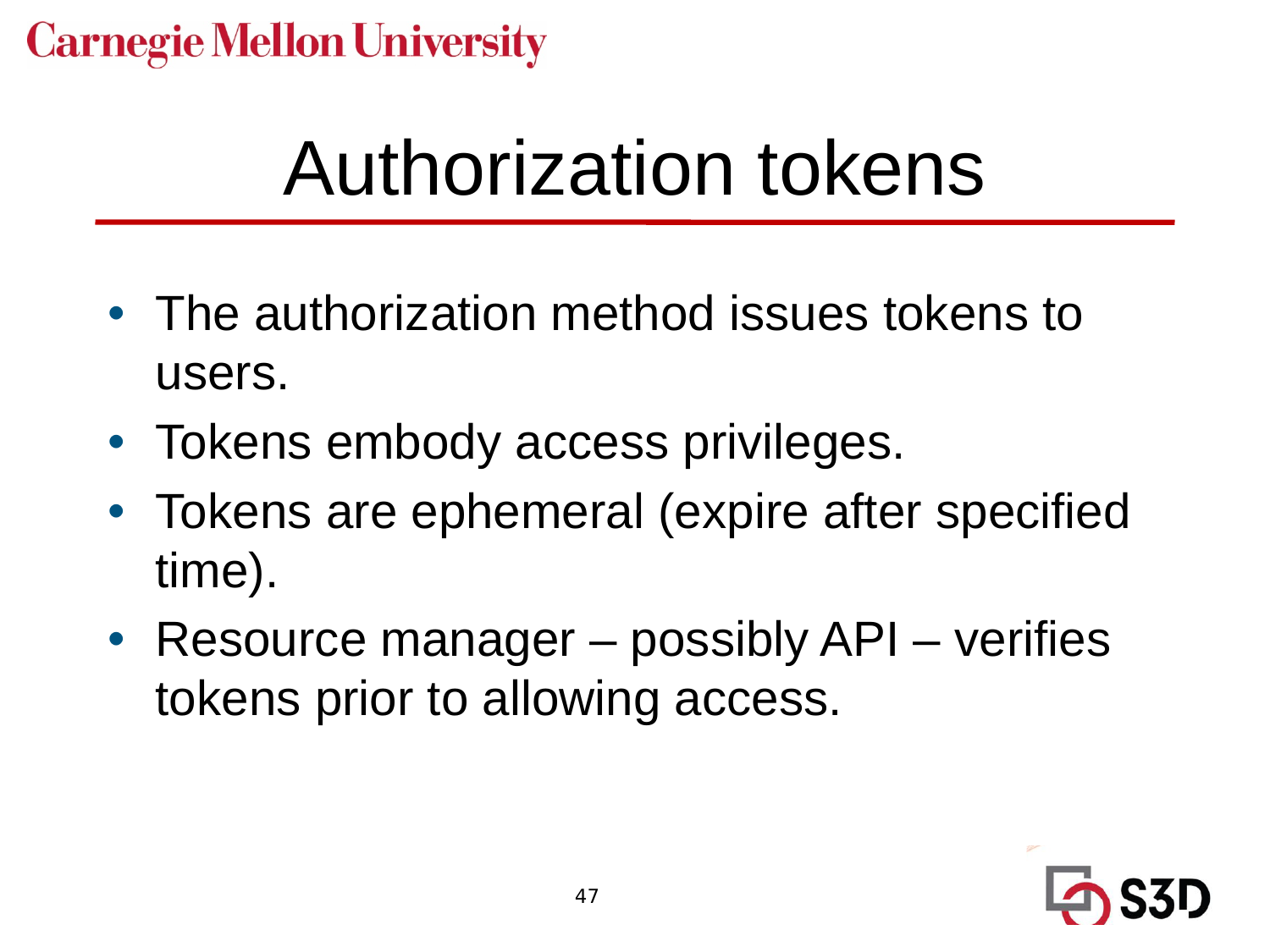

# Authorization tokens
The authorization method issues tokens to users.
Tokens embody access privileges.
Tokens are ephemeral (expire after specified time).
Resource manager – possibly API – verifies tokens prior to allowing access.